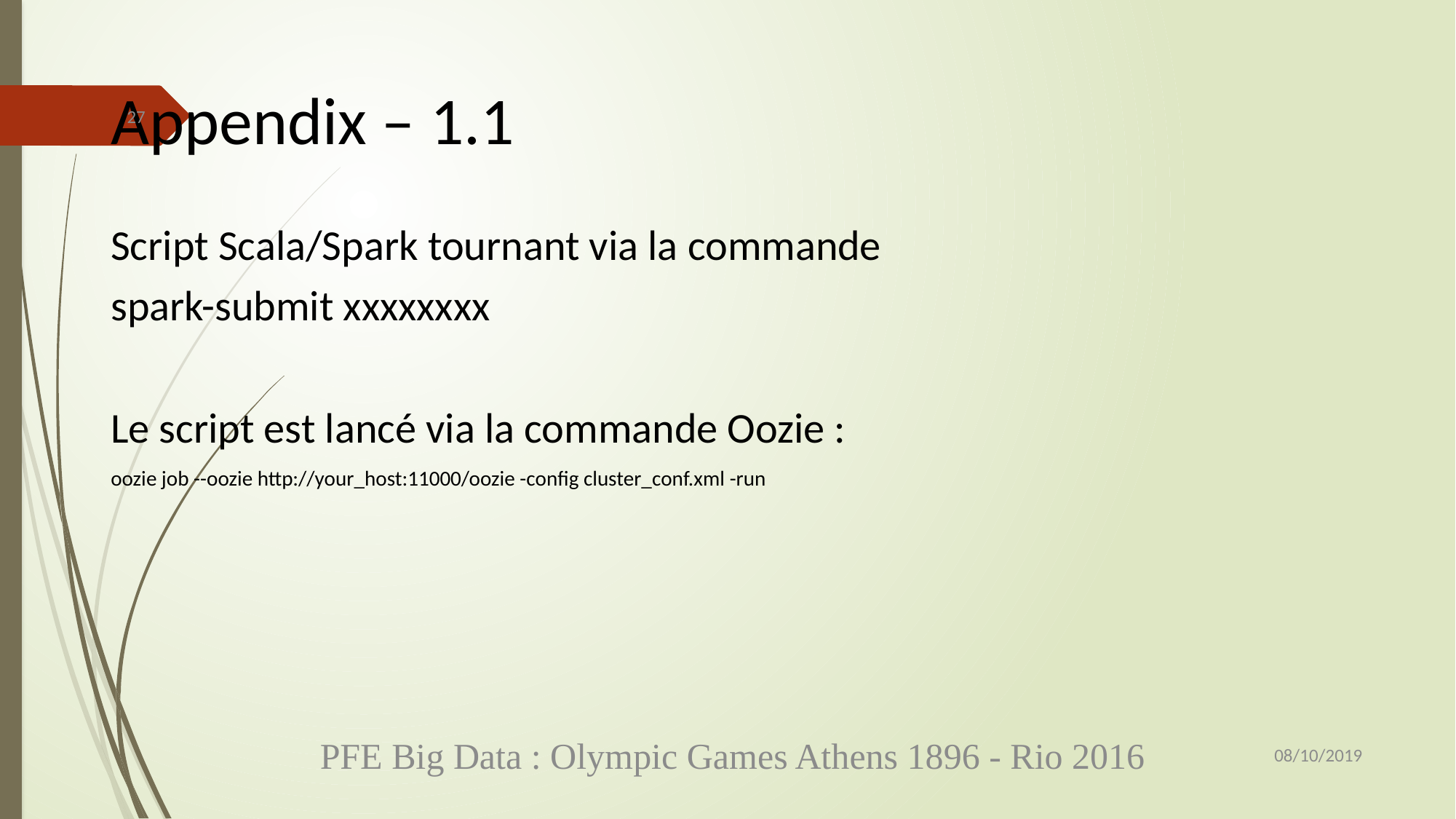

Appendix – 1.1
27
Script Scala/Spark tournant via la commande
spark-submit xxxxxxxx

Le script est lancé via la commande Oozie :
oozie job --oozie http://your_host:11000/oozie -config cluster_conf.xml -run
08/10/2019
PFE Big Data : Olympic Games Athens 1896 - Rio 2016